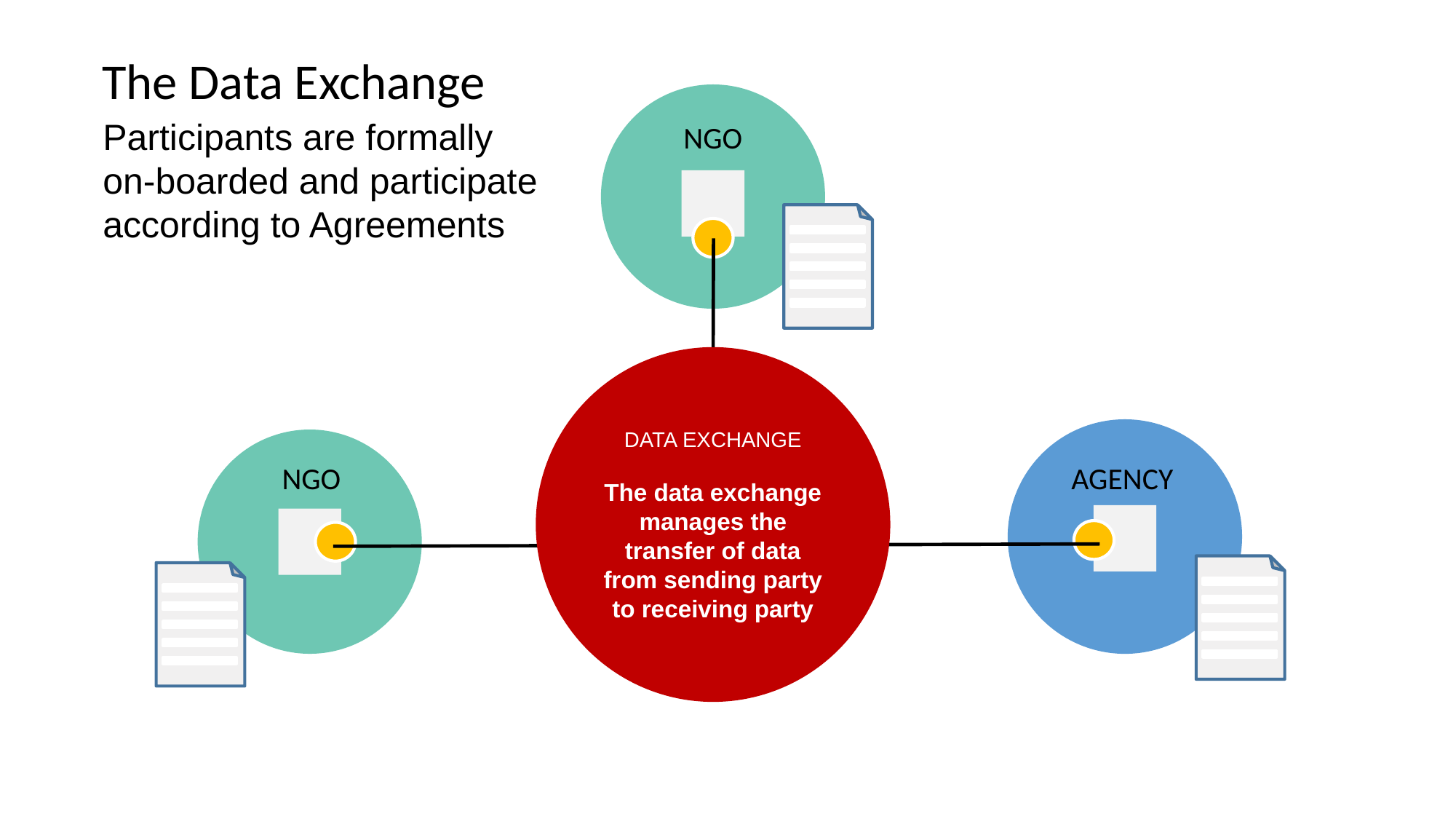

# The Data Exchange

Participants are formally
on-boarded and participate according to Agreements
NGO

DATA EXCHANGE

The data exchange manages the transfer of data from sending party to receiving party

AGENCY

NGO